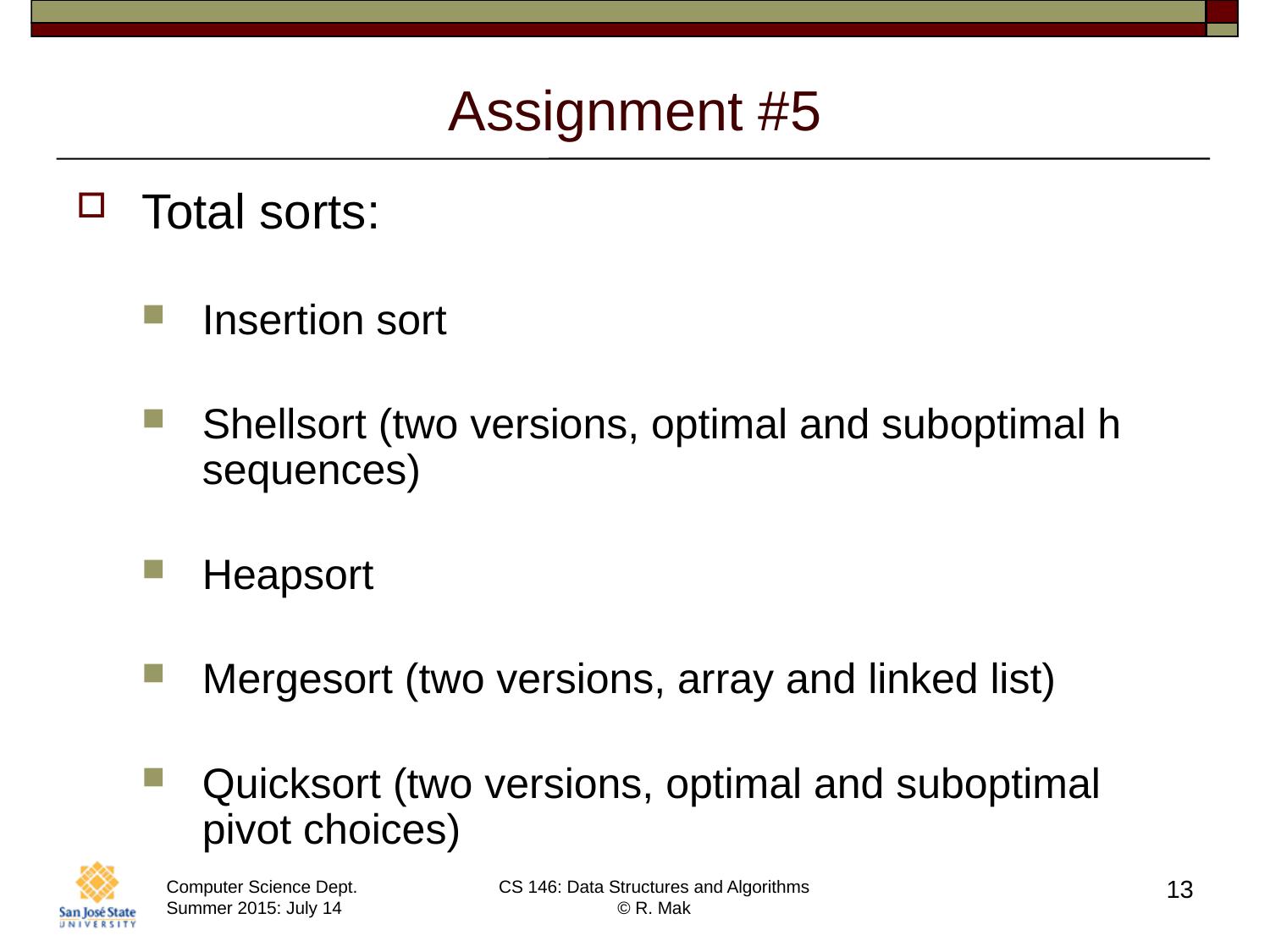

# Assignment #5
Total sorts:

Insertion sort

Shellsort (two versions, optimal and suboptimal h sequences)

Heapsort

Mergesort (two versions, array and linked list)

Quicksort (two versions, optimal and suboptimal pivot choices)
13